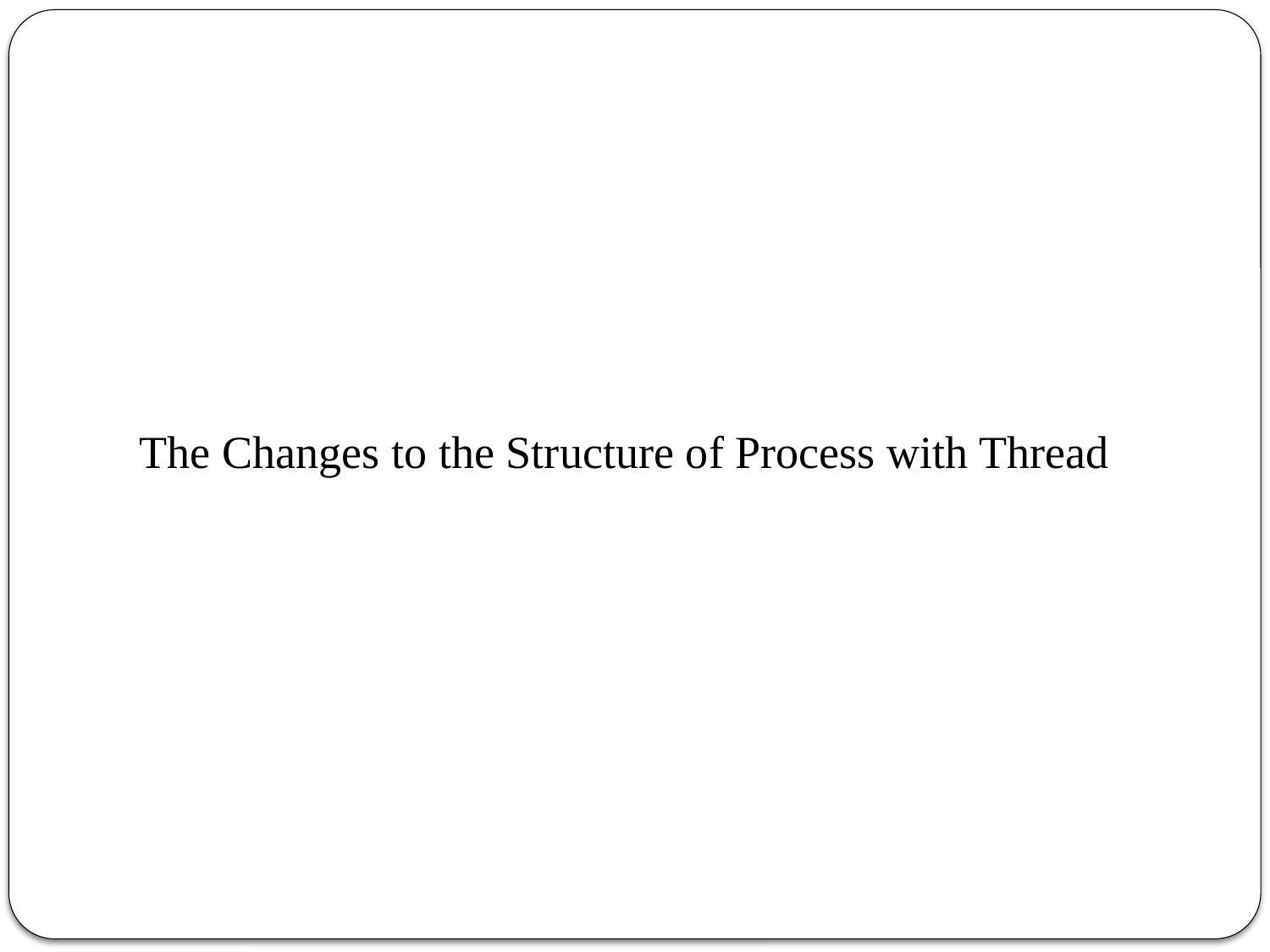

The Changes to the Structure of Process with Thread